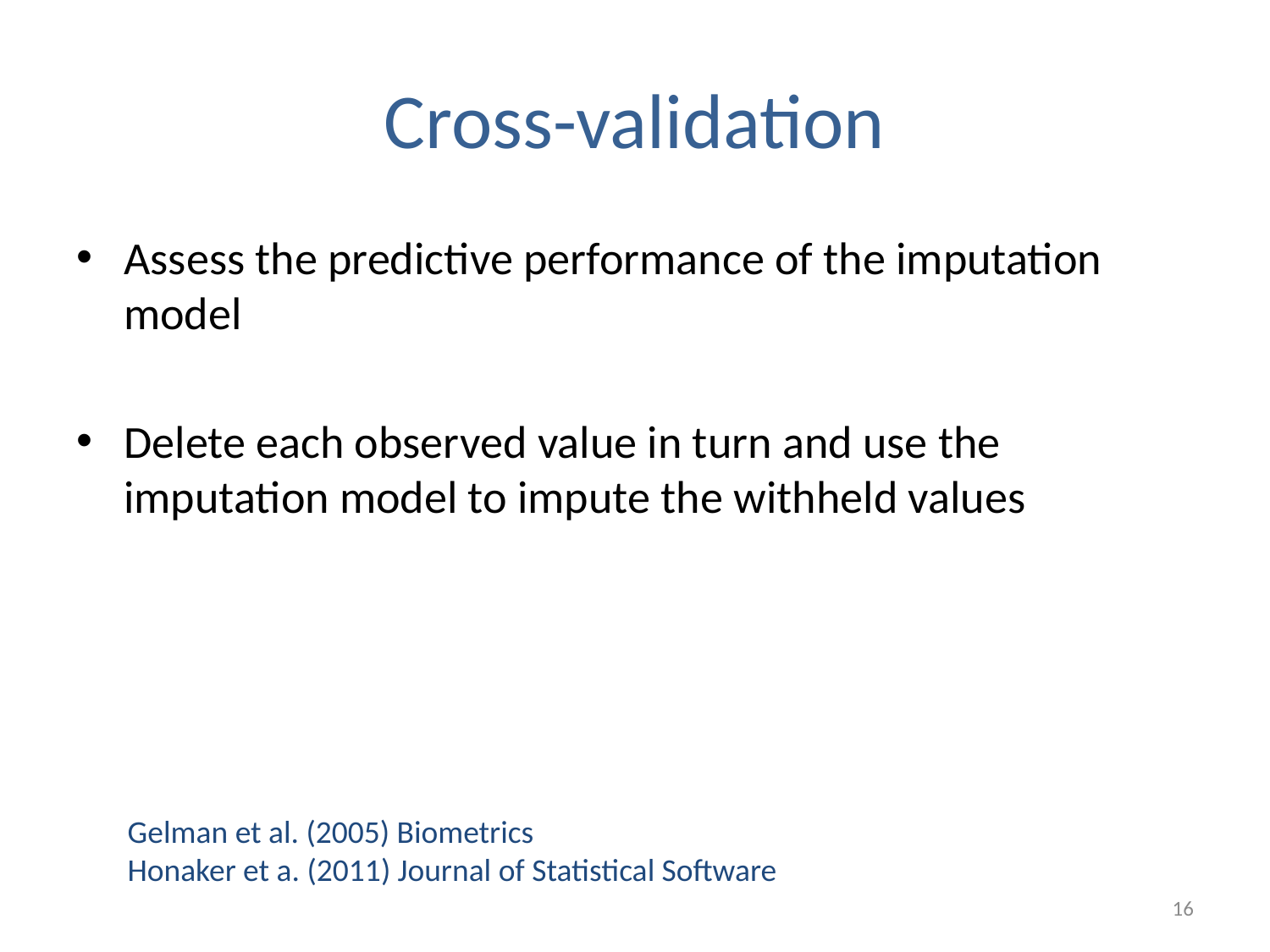

# Cross-validation
Assess the predictive performance of the imputation model

Delete each observed value in turn and use the imputation model to impute the withheld values
Gelman et al. (2005) Biometrics
Honaker et a. (2011) Journal of Statistical Software
16